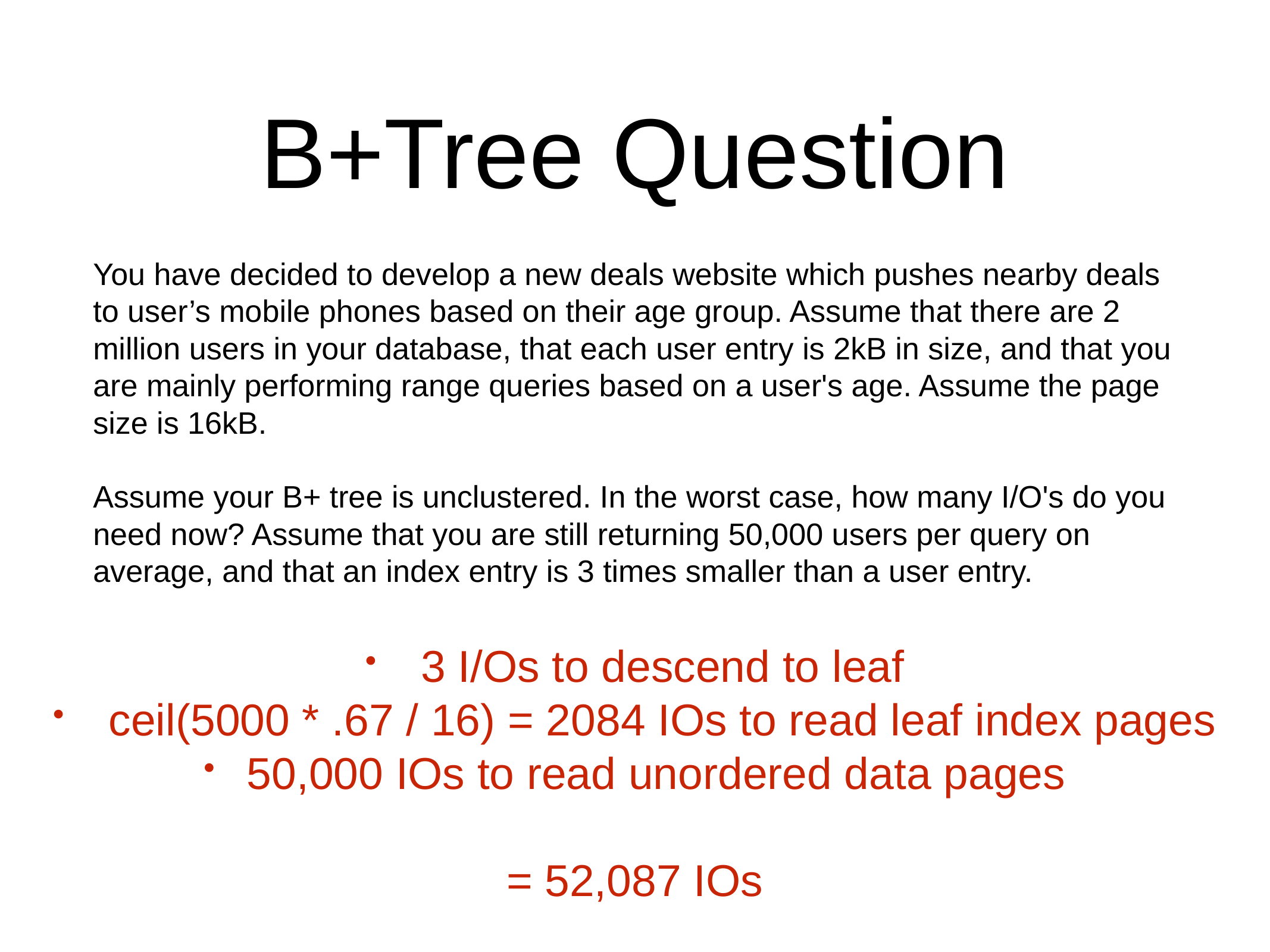

# B+Tree Question
​You have decided to develop a new deals website which pushes nearby deals to user’s mobile phones based on their age group. Assume that there are 2 million users in your database, that each user entry is 2kB in size, and that you are mainly performing range queries based on a user's age. Assume the page size is 16kB.

Assume your B+ tree is unclustered. In the worst case, how many I/O's do you need now? Assume that you are still returning 50,000 users per query on average, and that an index entry is 3 times smaller than a user entry.
 3 I/Os to descend to leaf
 ceil(5000 * .67 / 16) = 2084 IOs to read leaf index pages
50,000 IOs to read unordered data pages

= 52,087 IOs